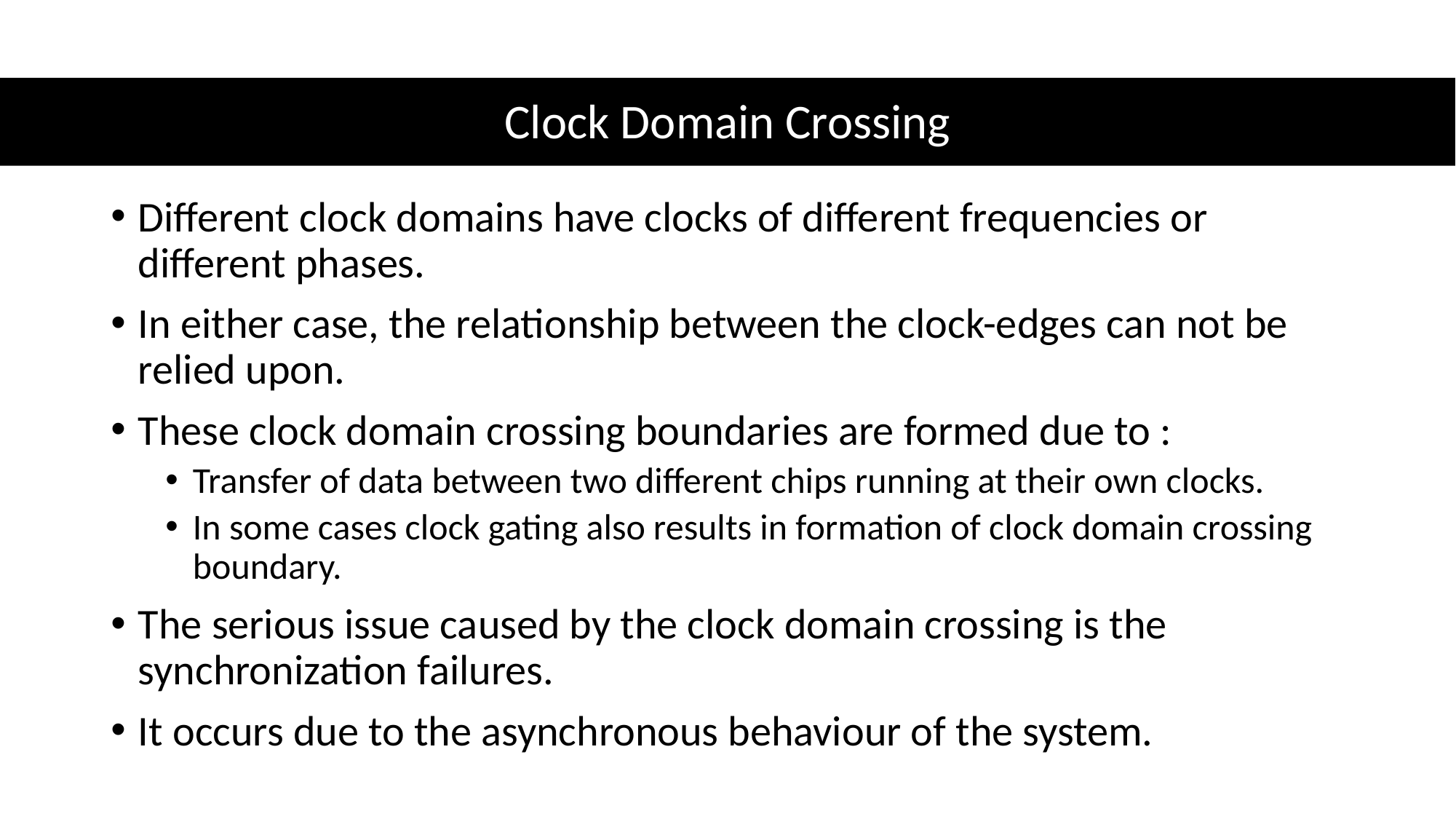

# Clock Domain Crossing
Different clock domains have clocks of different frequencies or different phases.
In either case, the relationship between the clock-edges can not be relied upon.
These clock domain crossing boundaries are formed due to :
Transfer of data between two different chips running at their own clocks.
In some cases clock gating also results in formation of clock domain crossing boundary.
The serious issue caused by the clock domain crossing is the synchronization failures.
It occurs due to the asynchronous behaviour of the system.